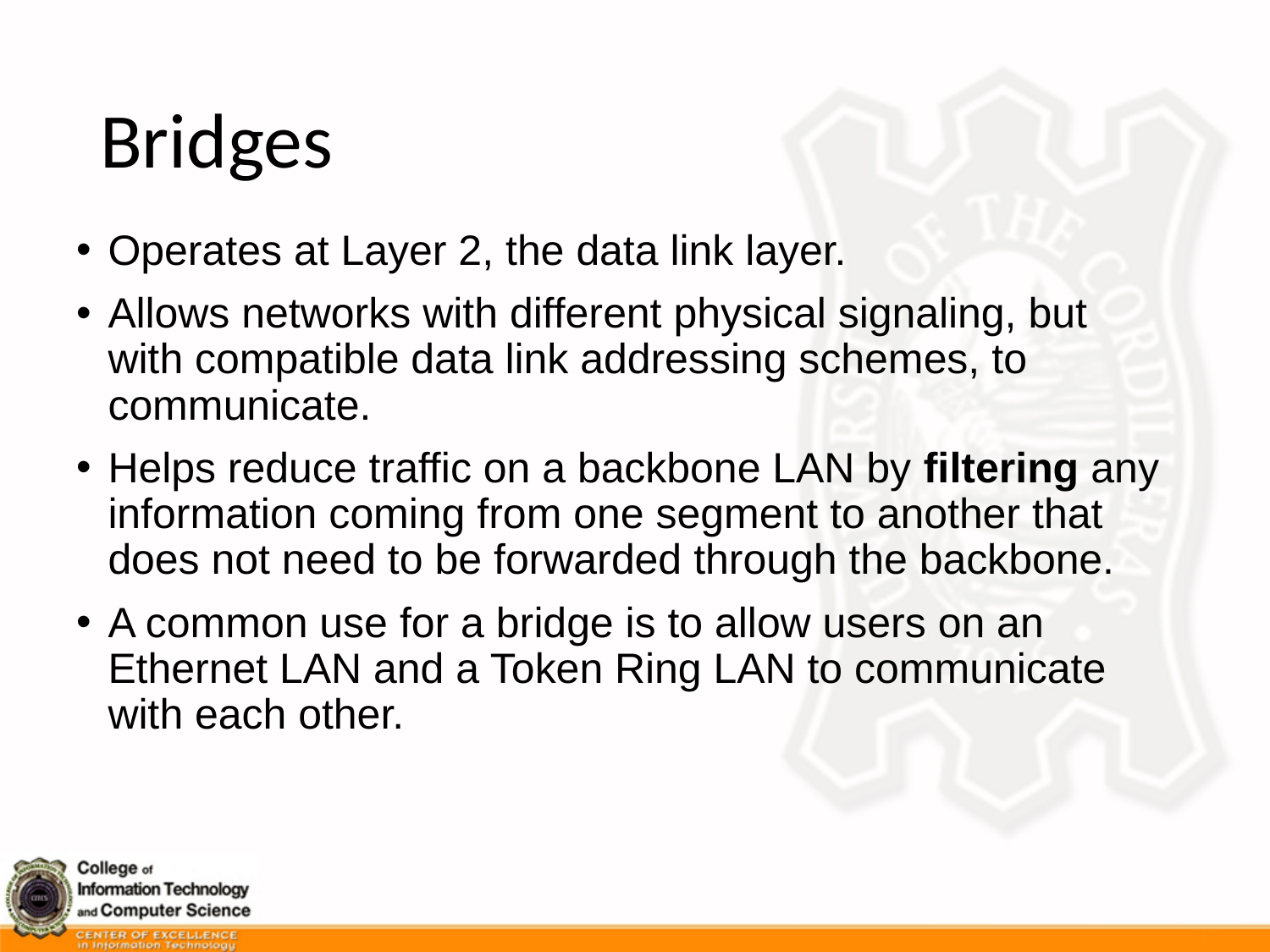

# Bridges
Operates at Layer 2, the data link layer.
Allows networks with different physical signaling, but with compatible data link addressing schemes, to communicate.
Helps reduce traffic on a backbone LAN by filtering any information coming from one segment to another that does not need to be forwarded through the backbone.
A common use for a bridge is to allow users on an Ethernet LAN and a Token Ring LAN to communicate with each other.